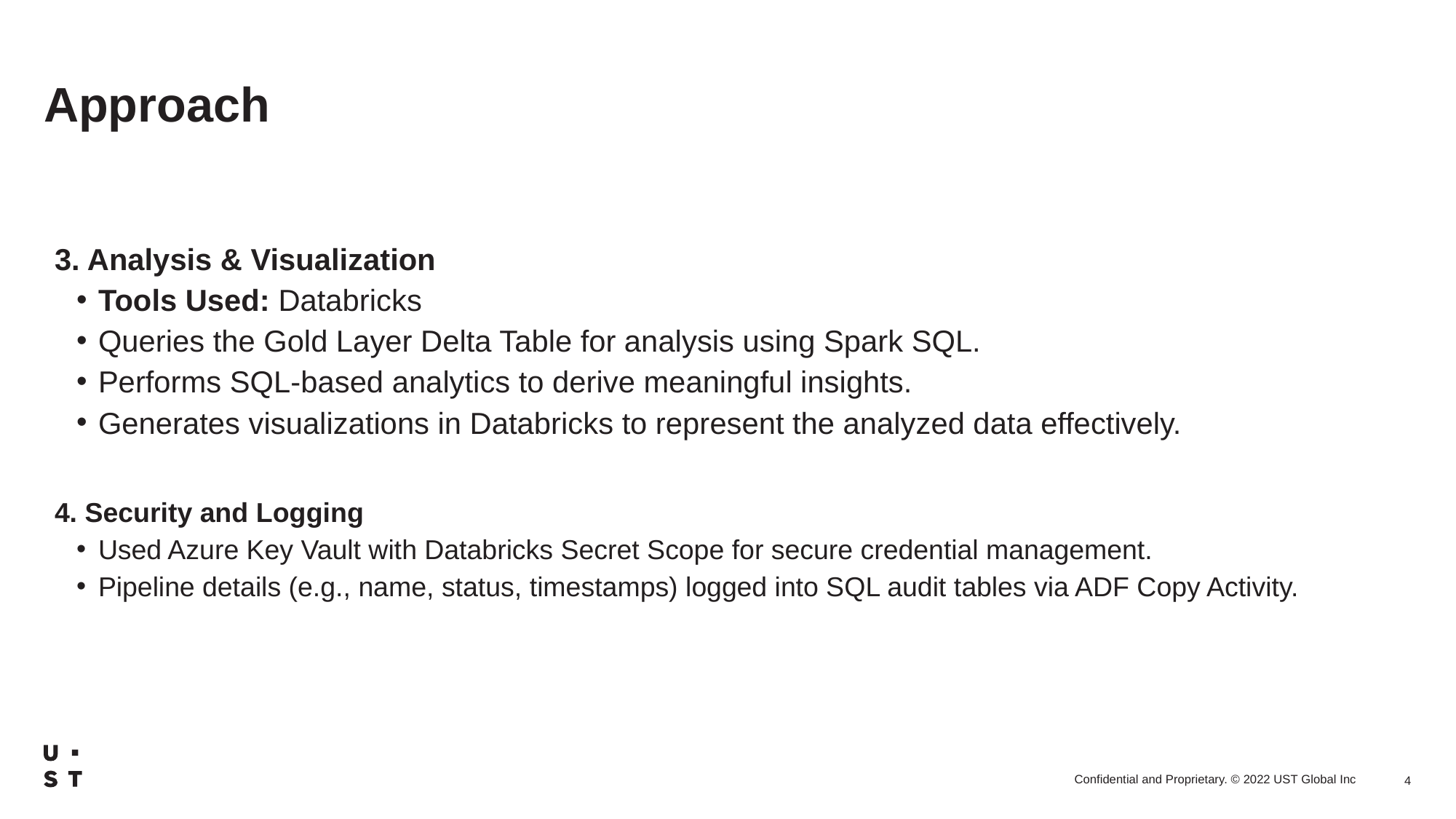

# Approach

3. Analysis & Visualization
Tools Used: Databricks
Queries the Gold Layer Delta Table for analysis using Spark SQL.
Performs SQL-based analytics to derive meaningful insights.
Generates visualizations in Databricks to represent the analyzed data effectively.

4. Security and Logging
Used Azure Key Vault with Databricks Secret Scope for secure credential management.
Pipeline details (e.g., name, status, timestamps) logged into SQL audit tables via ADF Copy Activity.